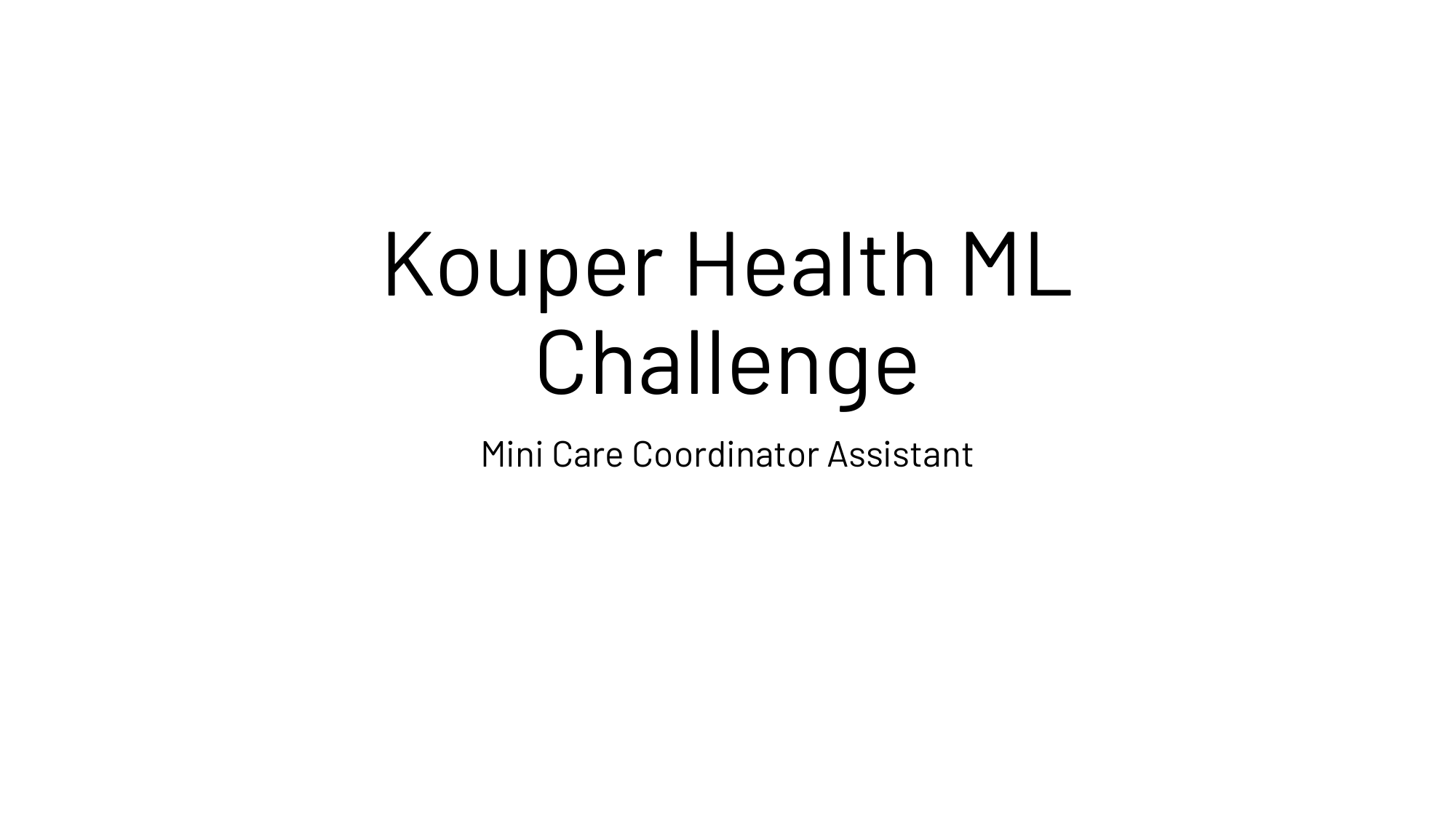

# Kouper Health ML Challenge
Mini Care Coordinator Assistant